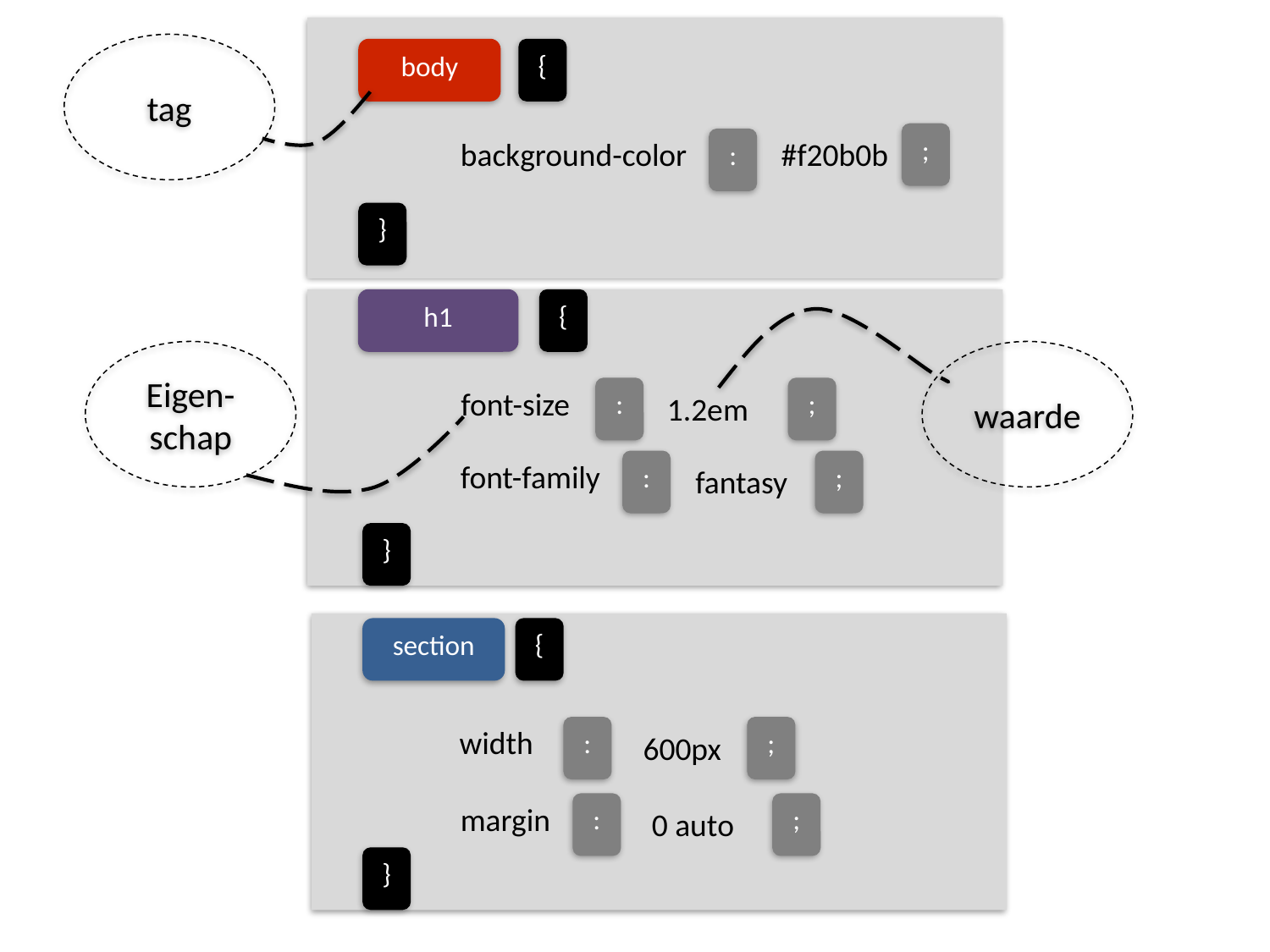

tag
body
{
;
background-color
:
#f20b0b
}
h1
{
font-size
:
;
1.2em
font-family
:
;
fantasy
}
section
{
width
:
;
600px
margin
:
;
0 auto
}

Eigen-schap
waarde